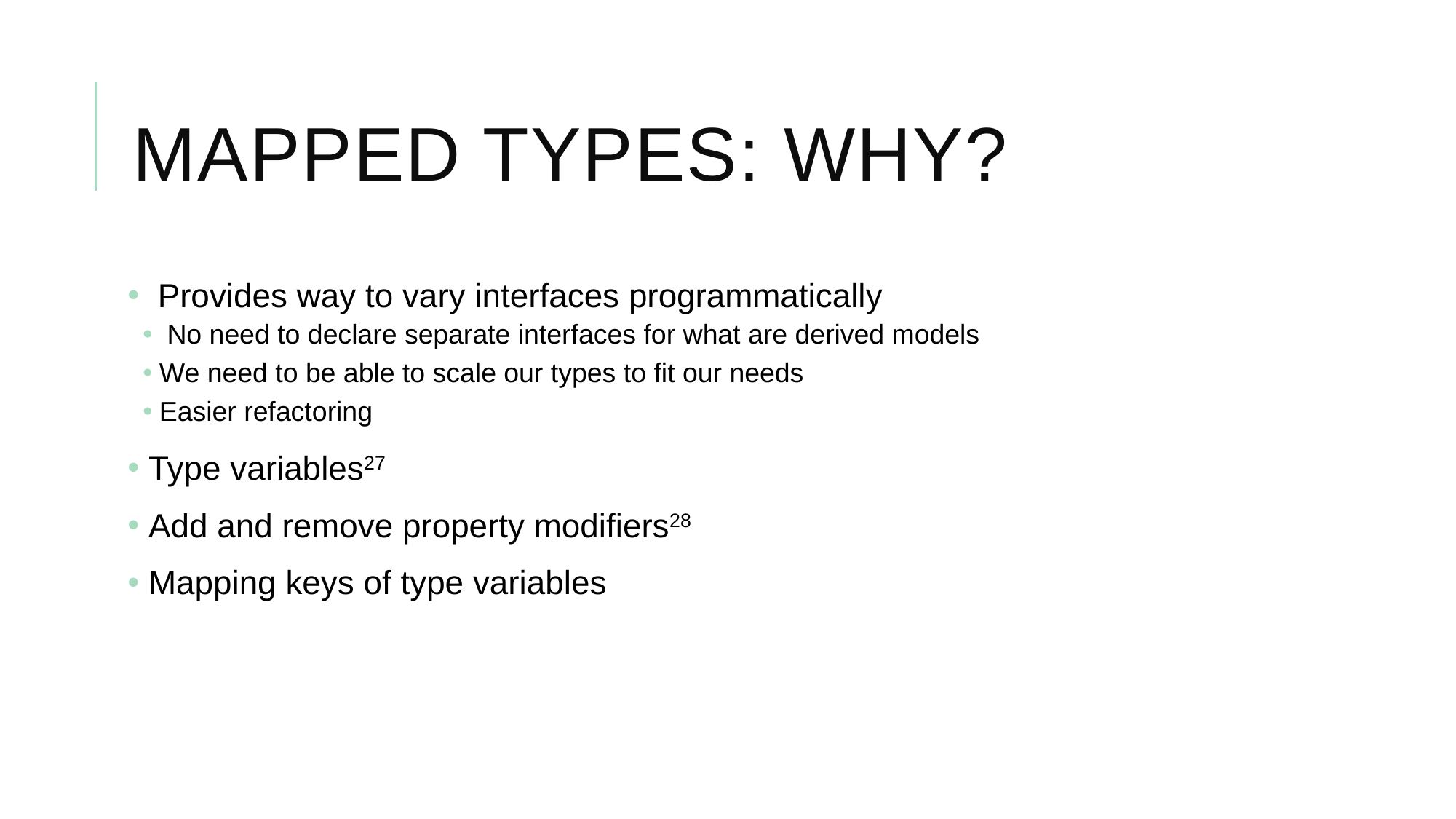

# Mapped Types: Why?
  Provides way to vary interfaces programmatically
 No need to declare separate interfaces for what are derived models
We need to be able to scale our types to fit our needs
Easier refactoring
 Type variables27
 Add and remove property modifiers28
 Mapping keys of type variables